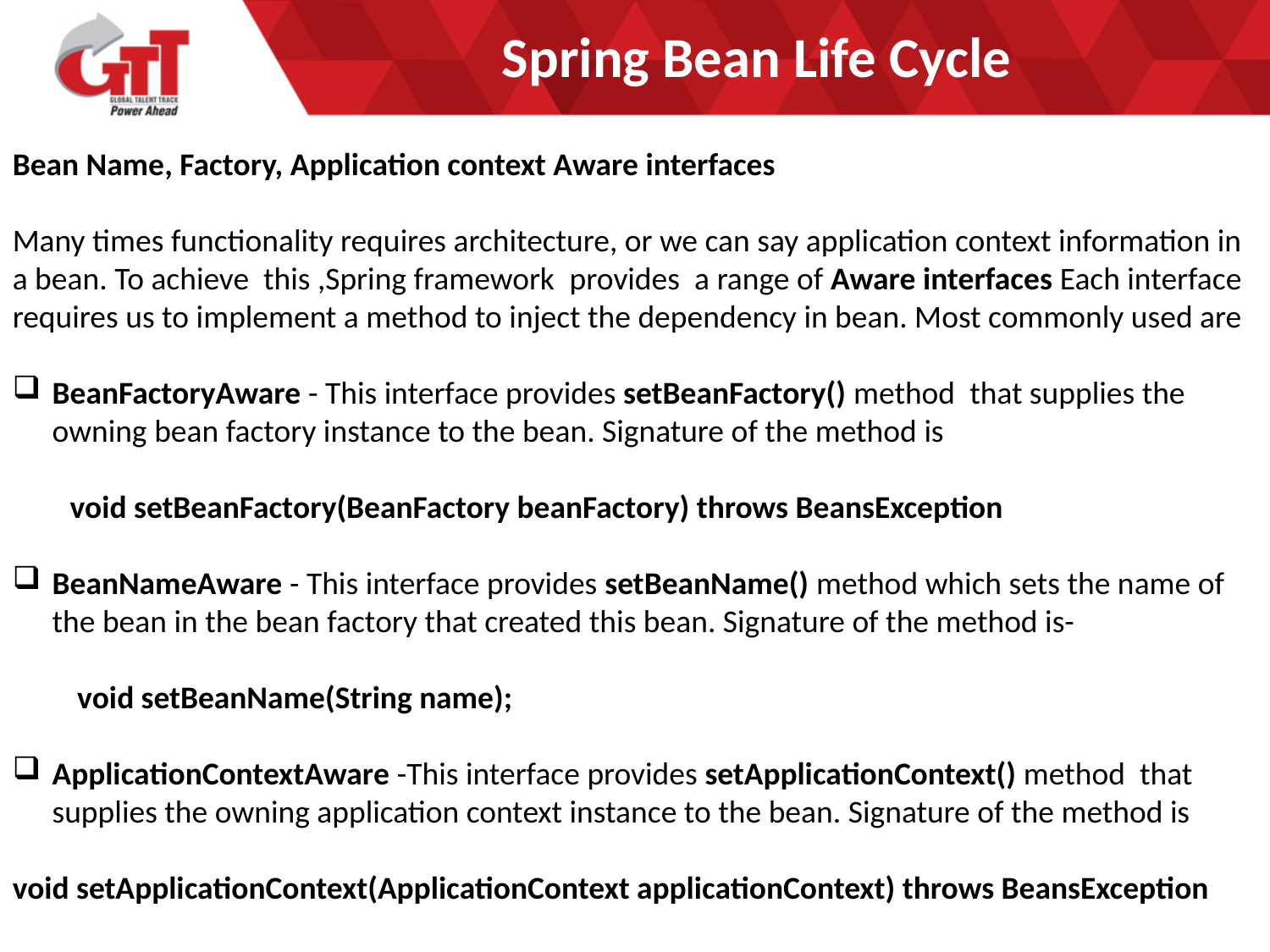

# Spring Bean Life Cycle
Bean Name, Factory, Application context Aware interfaces

Many times functionality requires architecture, or we can say application context information in a bean. To achieve  this ,Spring framework  provides  a range of Aware interfaces Each interface requires us to implement a method to inject the dependency in bean. Most commonly used are

BeanFactoryAware - This interface provides setBeanFactory() method  that supplies the owning bean factory instance to the bean. Signature of the method is

        void setBeanFactory(BeanFactory beanFactory) throws BeansException

BeanNameAware - This interface provides setBeanName() method which sets the name of the bean in the bean factory that created this bean. Signature of the method is-

         void setBeanName(String name);

ApplicationContextAware -This interface provides setApplicationContext() method  that supplies the owning application context instance to the bean. Signature of the method is

void setApplicationContext(ApplicationContext applicationContext) throws BeansException